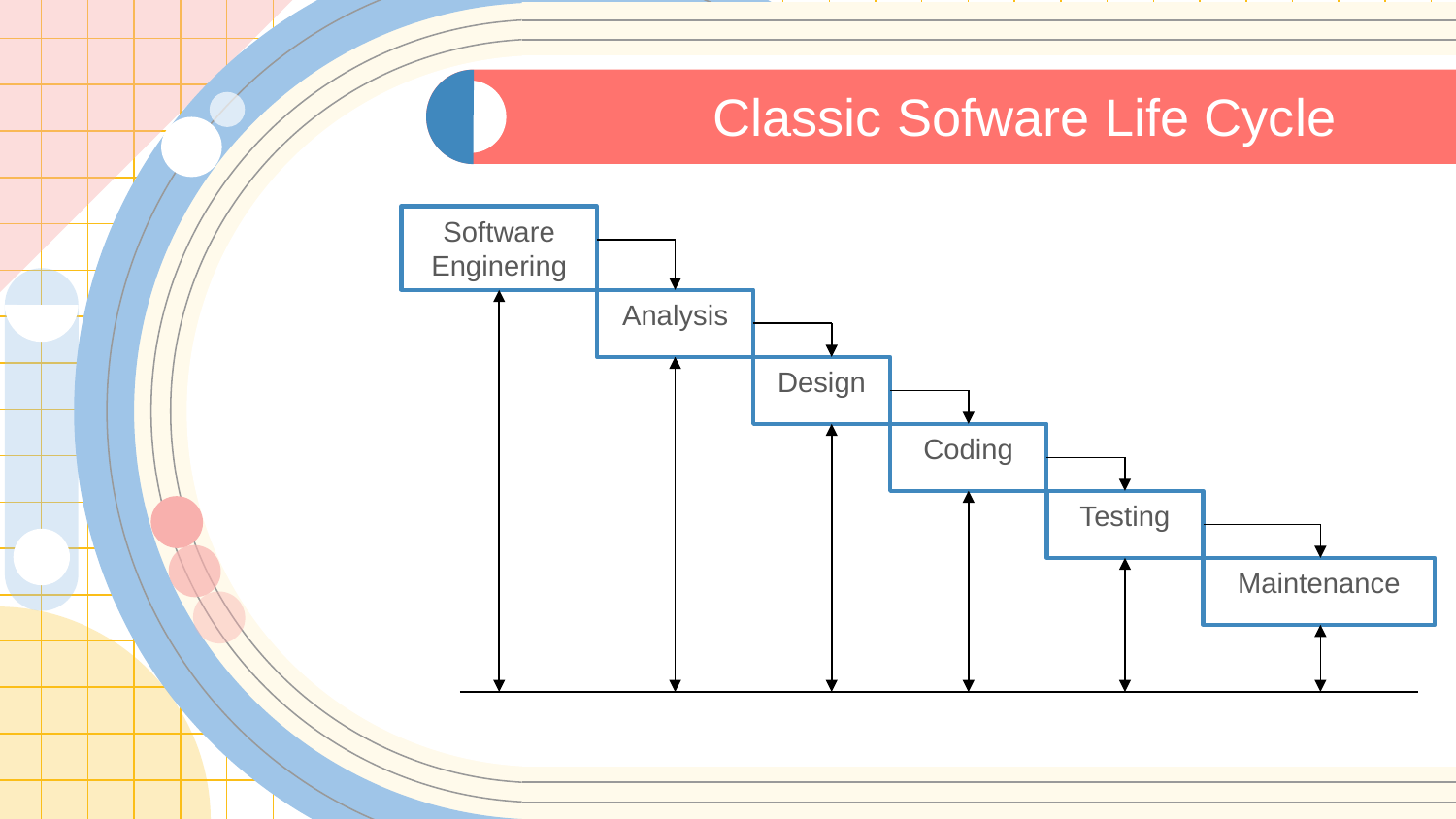

# Classic Sofware Life Cycle
Software Enginering
Analysis
Design
Coding
Testing
Maintenance